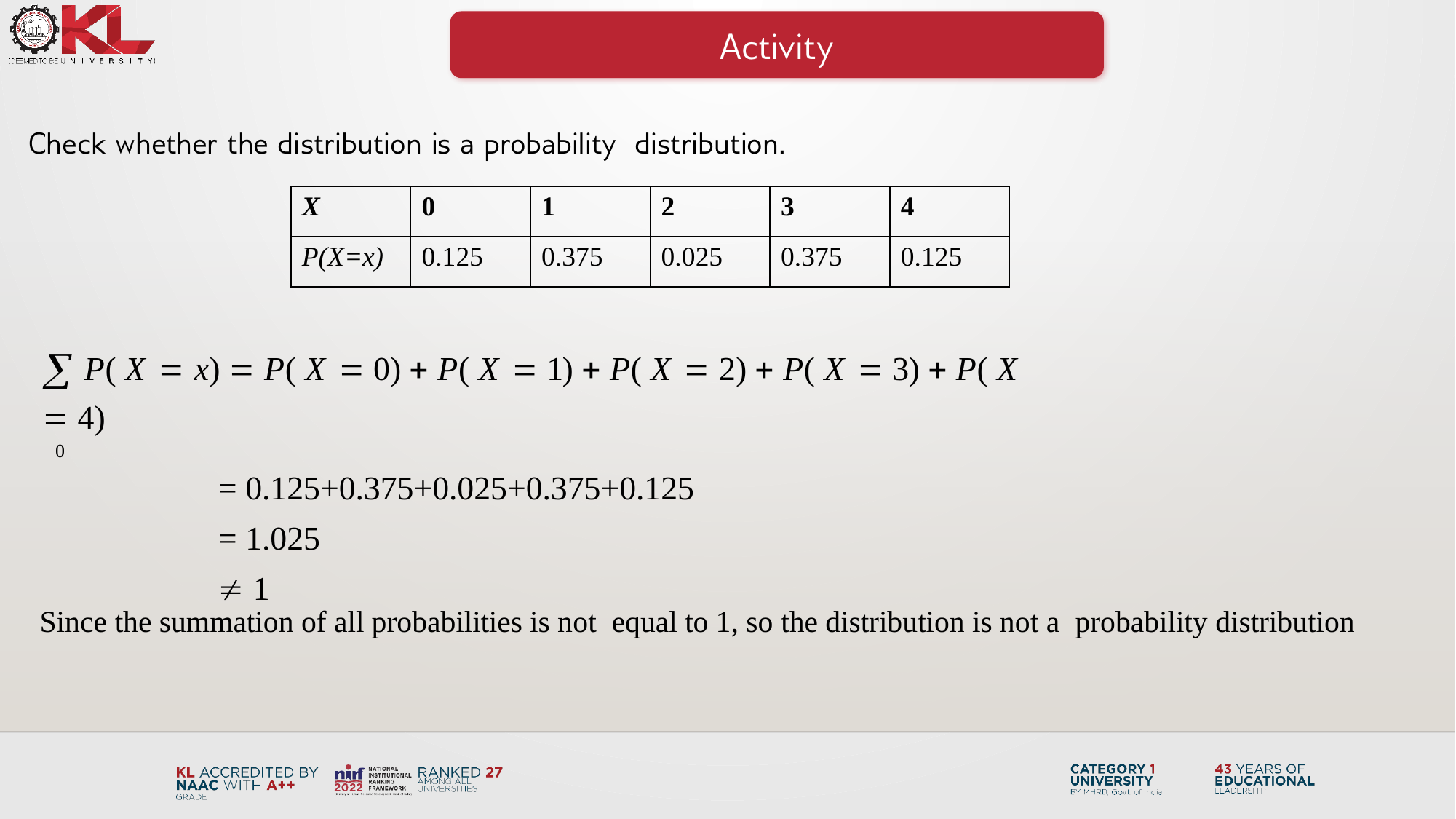

Activity
Check whether the distribution is a probability  distribution.
| X | 0 | 1 | 2 | 3 | 4 |
| --- | --- | --- | --- | --- | --- |
| P(X=x) | 0.125 | 0.375 | 0.025 | 0.375 | 0.125 |
∑ P( X = x) = P( X = 0) + P( X = 1) + P( X = 2) + P( X = 3) + P( X = 4)
0
= 0.125+0.375+0.025+0.375+0.125
= 1.025
≠ 1

Since the summation of all probabilities is not  equal to 1, so the distribution is not a  probability distribution